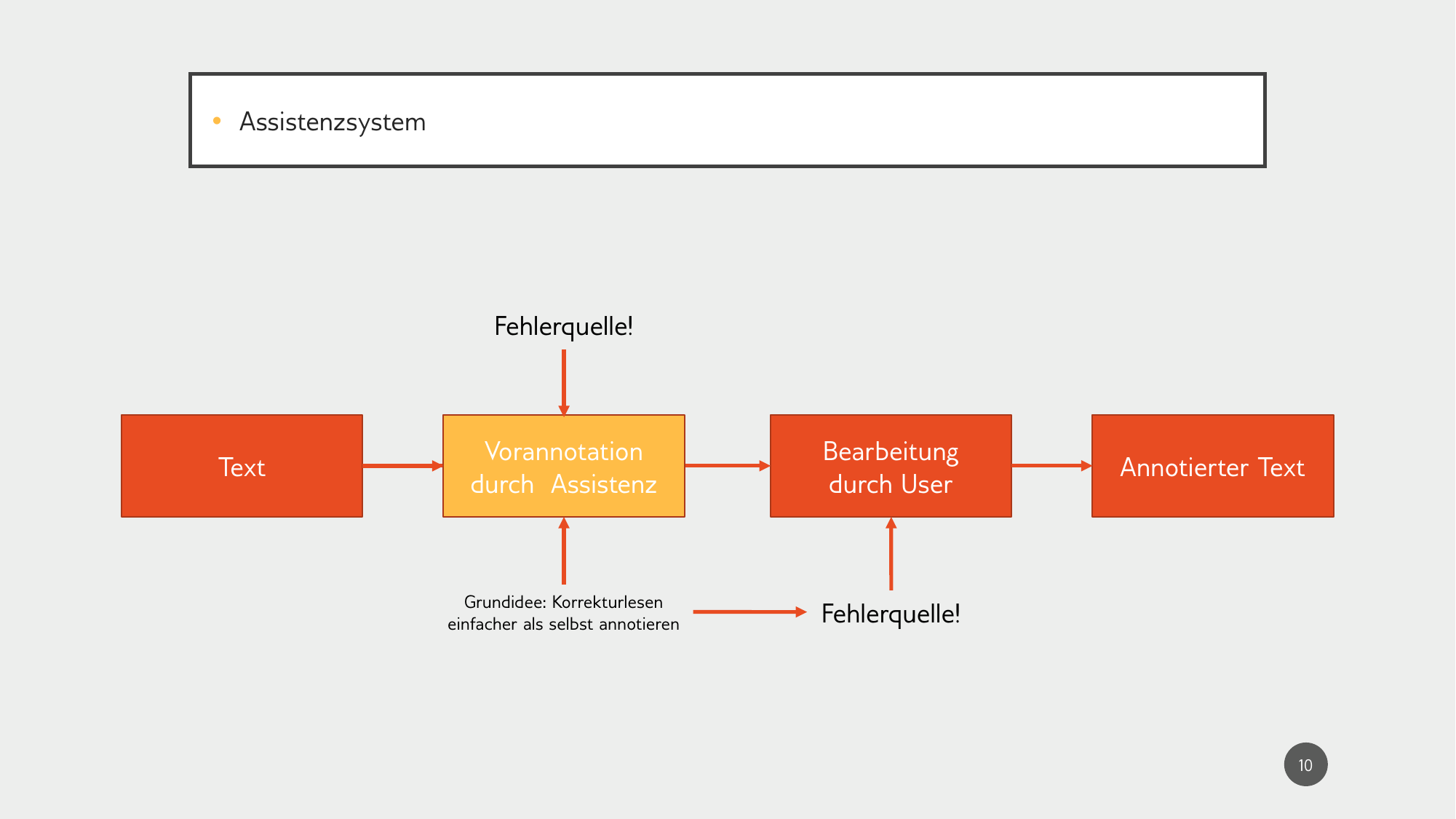

Assistenzsystem
Fehlerquelle!
Text
Vorannotation durch  Assistenz
Bearbeitung
durch User
Annotierter Text
Grundidee: Korrekturlesen einfacher als selbst annotieren
Fehlerquelle!
10